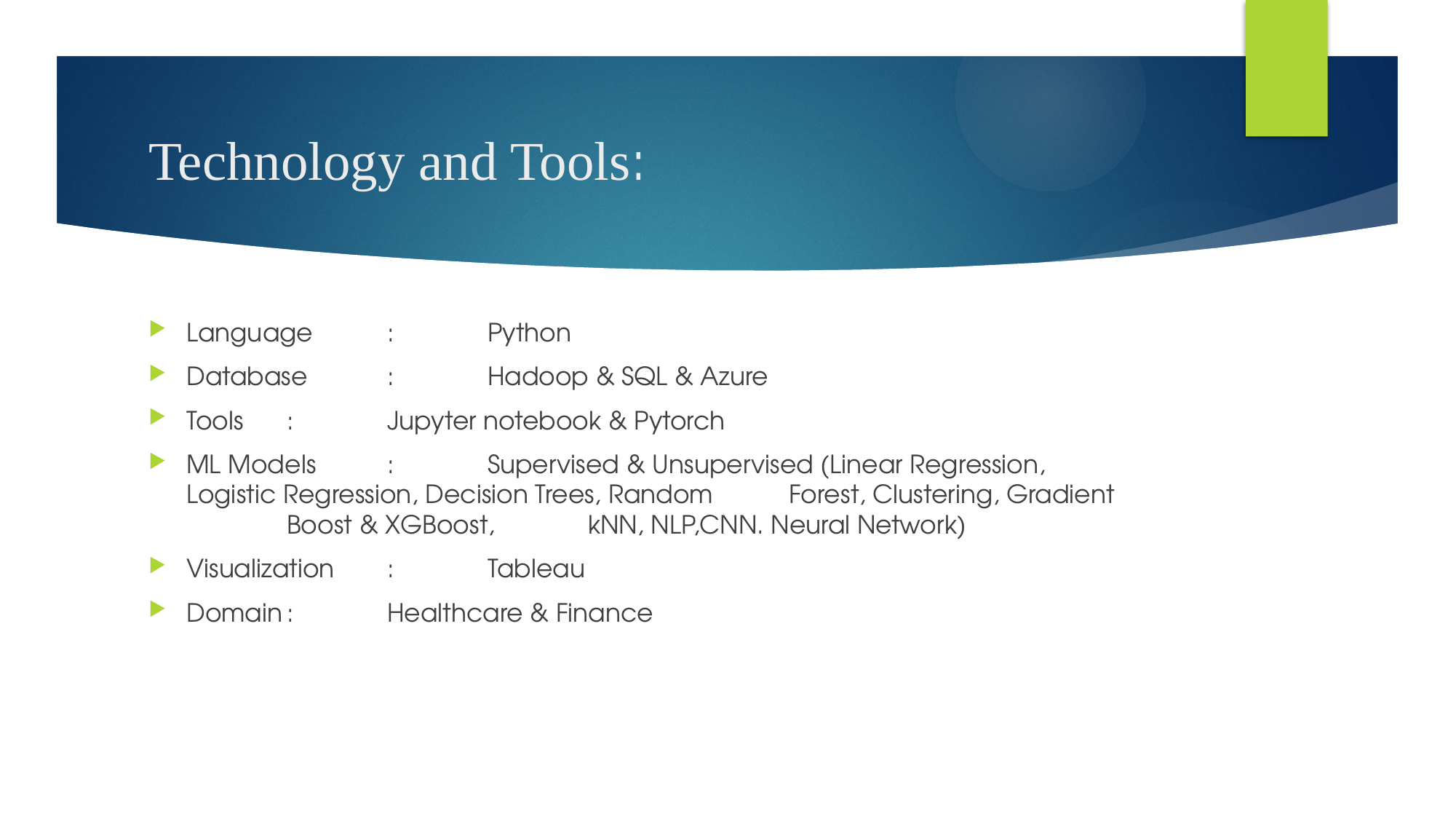

# Technology and Tools:
Language 			: 	Python
Database			:	Hadoop & SQL & Azure
Tools					:	Jupyter notebook & Pytorch
ML Models			: 	Supervised & Unsupervised (Linear Regression, 							Logistic Regression, Decision Trees, Random 								Forest, Clustering, Gradient 	Boost & XGBoost, 							kNN, NLP,CNN. Neural Network)
Visualization 			:	Tableau
Domain				: 	Healthcare & Finance